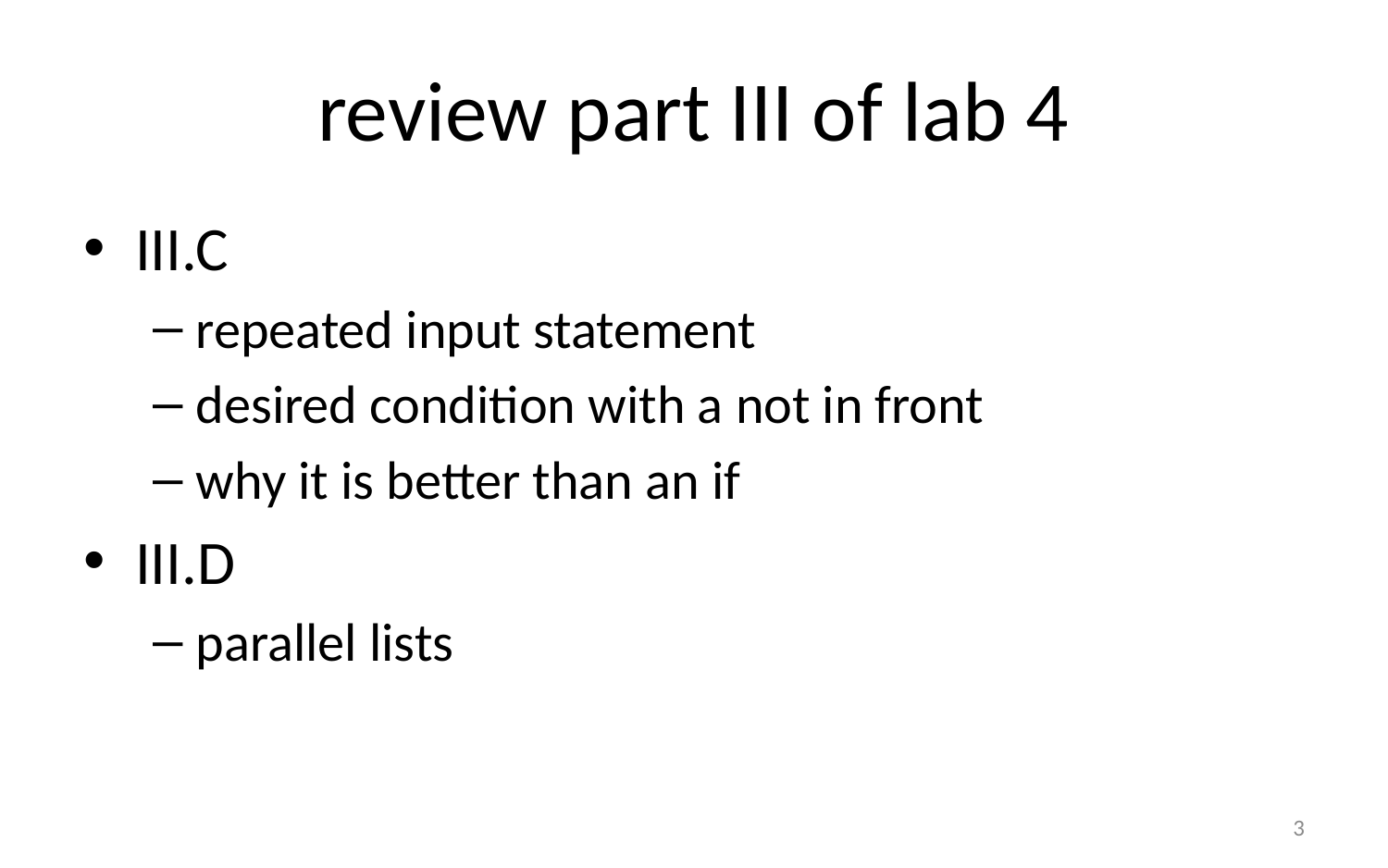

# review part III of lab 4
III.C
repeated input statement
desired condition with a not in front
why it is better than an if
III.D
parallel lists

3